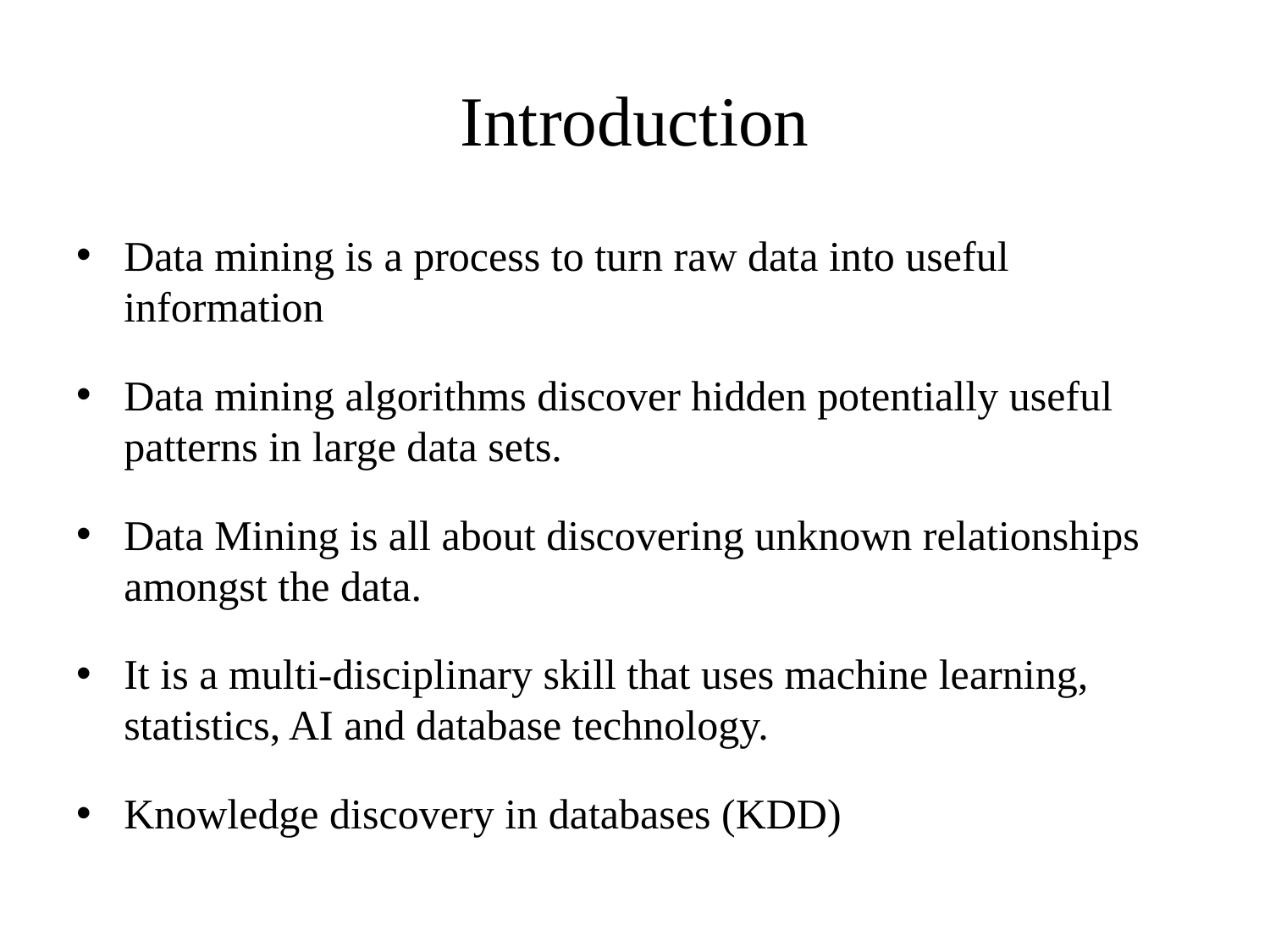

# Introduction
Data mining is a process to turn raw data into useful information

Data mining algorithms discover hidden potentially useful patterns in large data sets.

Data Mining is all about discovering unknown relationships amongst the data.

It is a multi-disciplinary skill that uses machine learning, statistics, AI and database technology.

Knowledge discovery in databases (KDD)